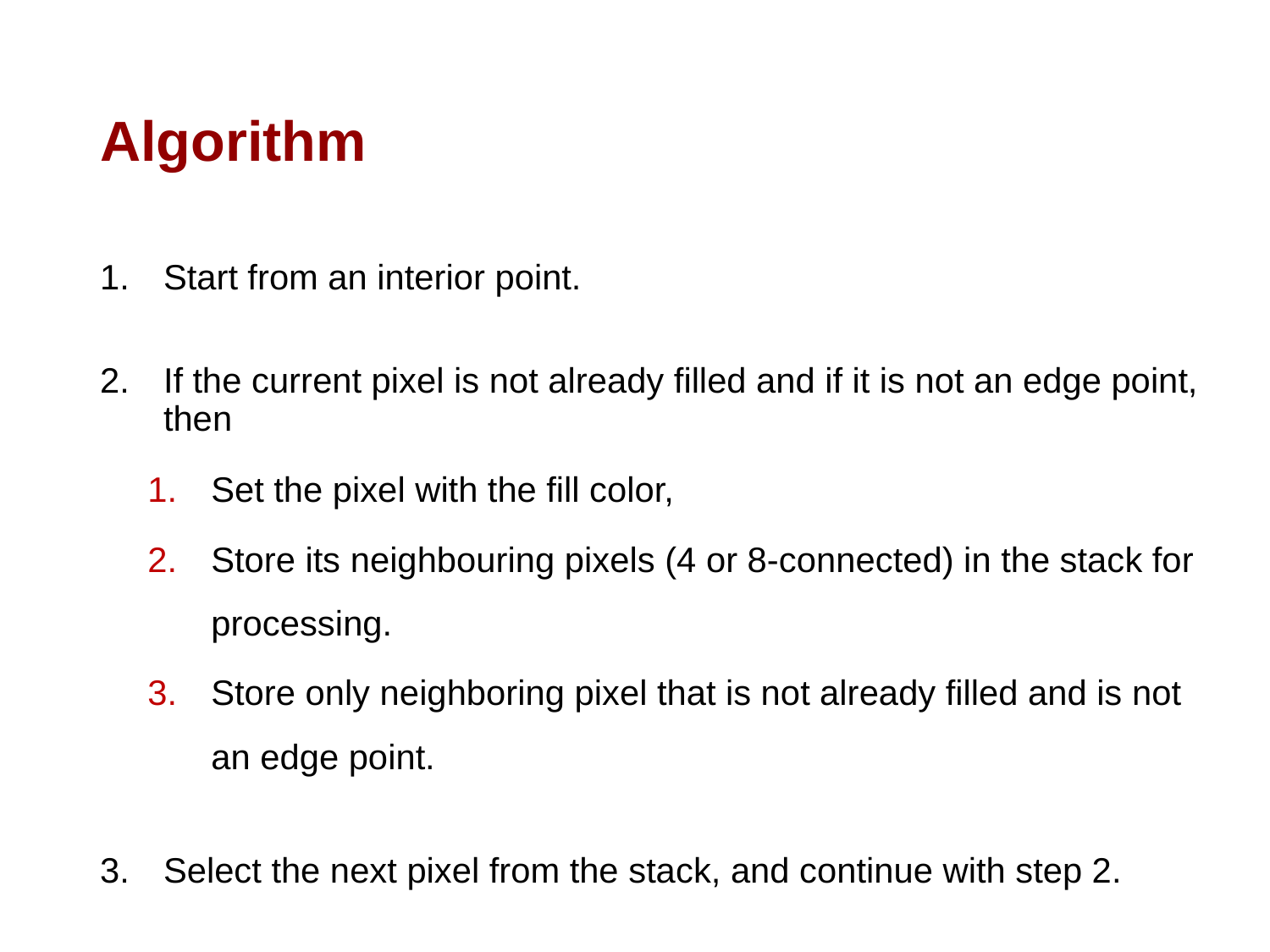

# Algorithm
Start from an interior point.

If the current pixel is not already filled and if it is not an edge point, then
Set the pixel with the fill color,
Store its neighbouring pixels (4 or 8-connected) in the stack for processing.
Store only neighboring pixel that is not already filled and is not an edge point.

Select the next pixel from the stack, and continue with step 2.